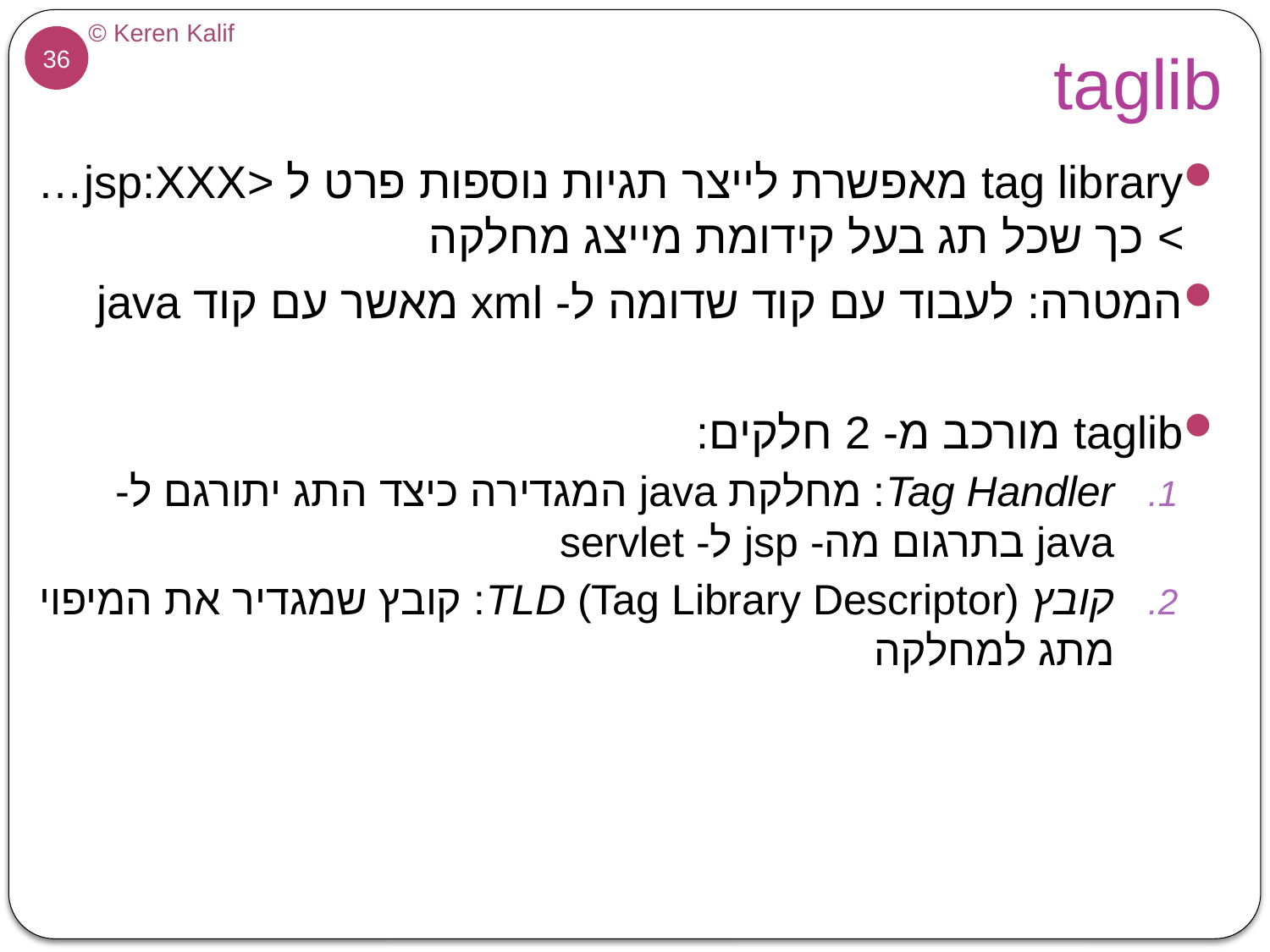

# taglib
tag library מאפשרת לייצר תגיות נוספות פרט ל <jsp:XXX… > כך שכל תג בעל קידומת מייצג מחלקה
המטרה: לעבוד עם קוד שדומה ל- xml מאשר עם קוד java

taglib מורכב מ- 2 חלקים:
Tag Handler: מחלקת java המגדירה כיצד התג יתורגם ל- java בתרגום מה- jsp ל- servlet
קובץ TLD (Tag Library Descriptor): קובץ שמגדיר את המיפוי מתג למחלקה